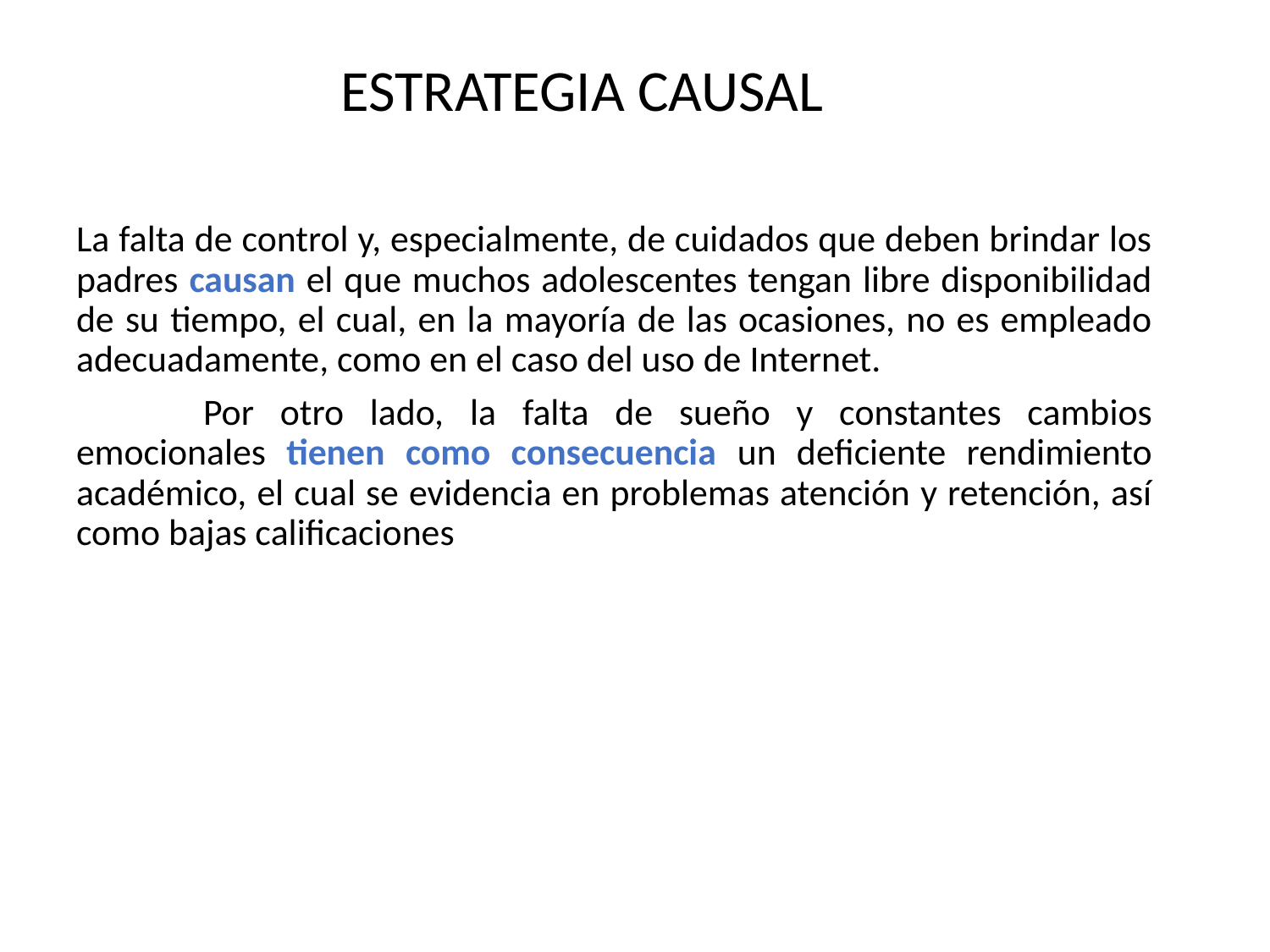

# ESTRATEGIA CAUSAL

La falta de control y, especialmente, de cuidados que deben brindar los padres causan el que muchos adolescentes tengan libre disponibilidad de su tiempo, el cual, en la mayoría de las ocasiones, no es empleado adecuadamente, como en el caso del uso de Internet.
	Por otro lado, la falta de sueño y constantes cambios emocionales tienen como consecuencia un deficiente rendimiento académico, el cual se evidencia en problemas atención y retención, así como bajas calificaciones